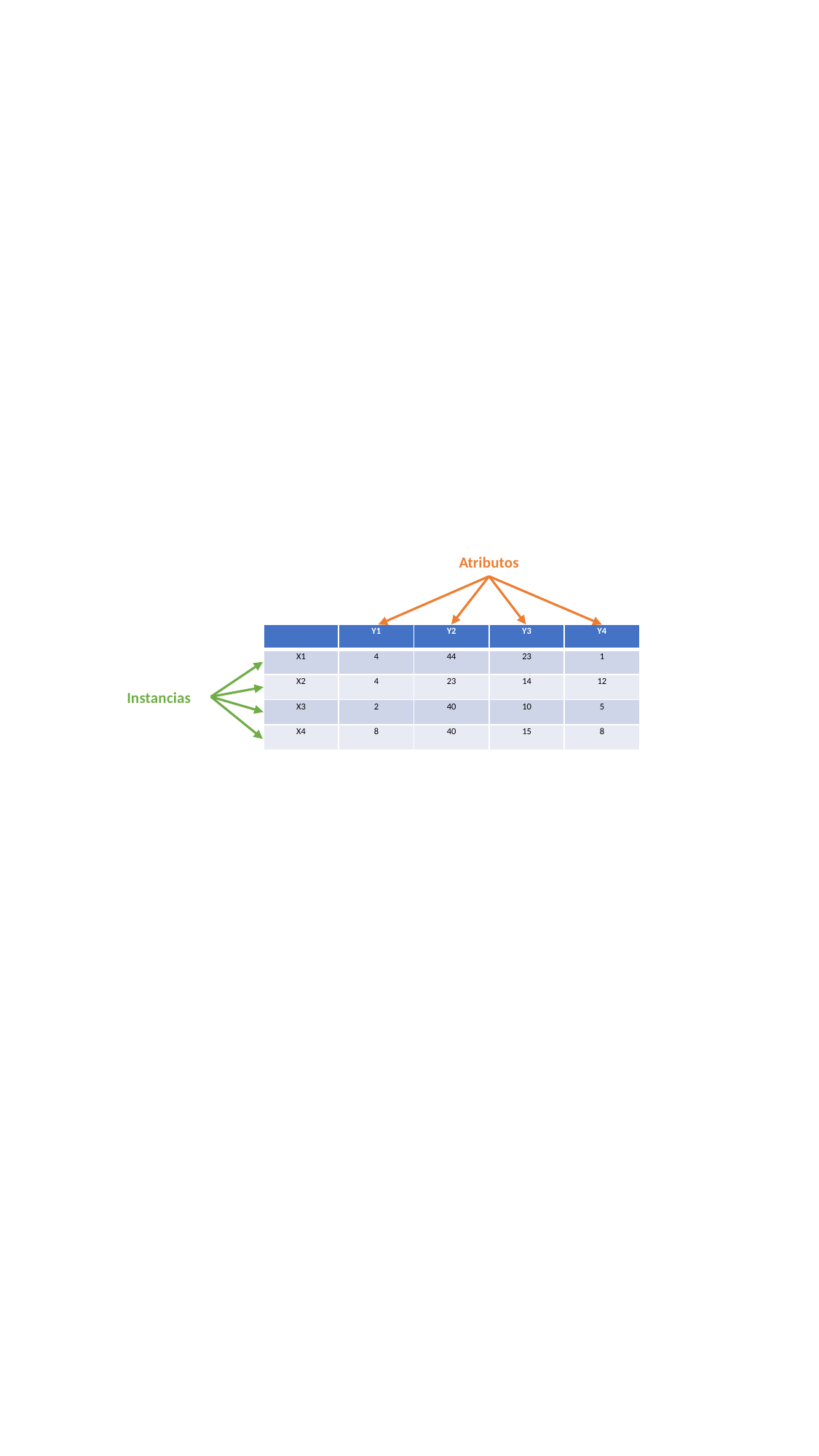

Atributos
|  | Y1 | Y2 | Y3 | Y4 |
| --- | --- | --- | --- | --- |
| X1 | 4 | 44 | 23 | 1 |
| X2 | 4 | 23 | 14 | 12 |
| X3 | 2 | 40 | 10 | 5 |
| X4 | 8 | 40 | 15 | 8 |
Instancias